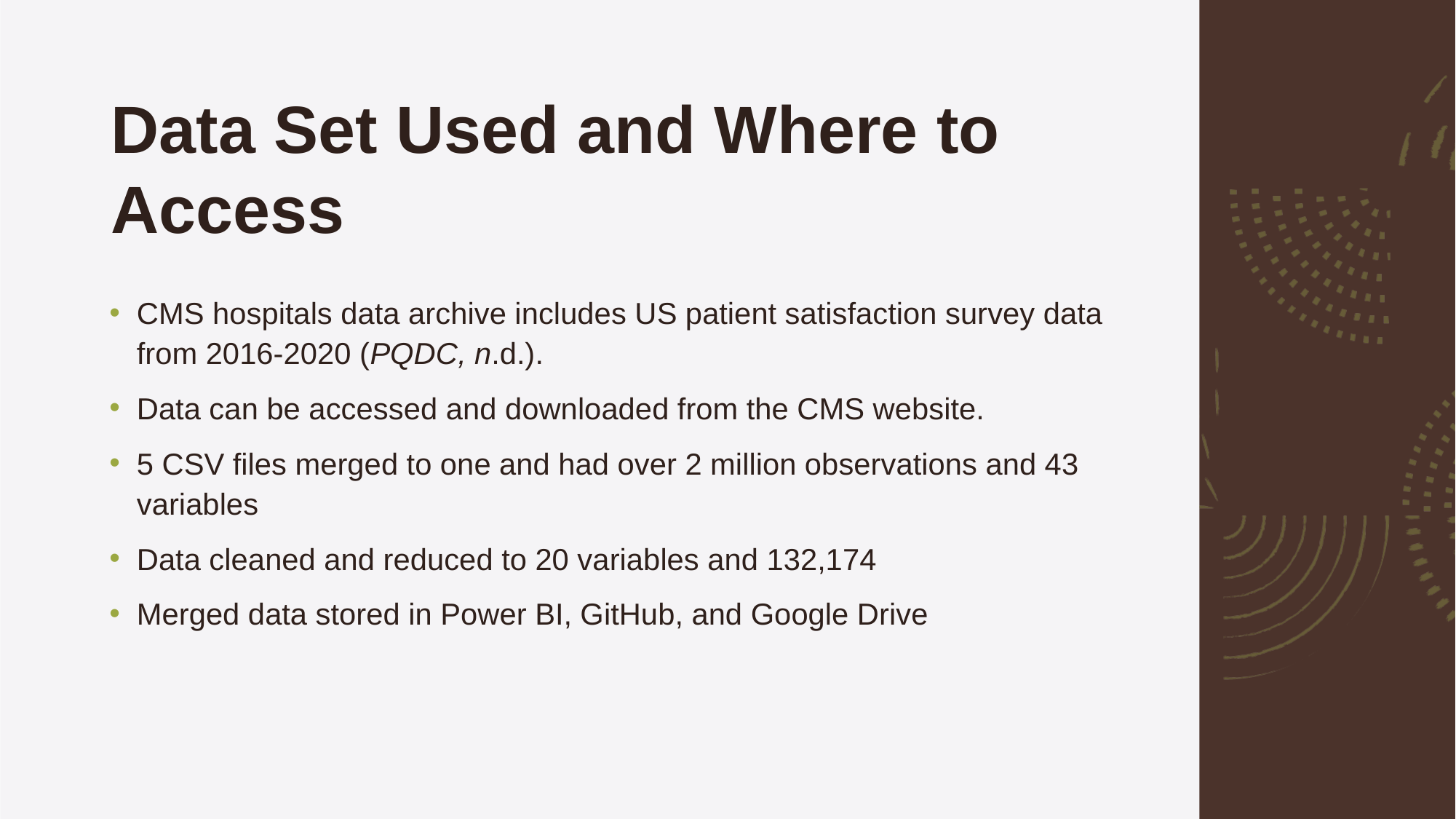

# Data Set Used and Where to Access
CMS hospitals data archive includes US patient satisfaction survey data from 2016-2020 (PQDC, n.d.).
Data can be accessed and downloaded from the CMS website.
5 CSV files merged to one and had over 2 million observations and 43 variables
Data cleaned and reduced to 20 variables and 132,174
Merged data stored in Power BI, GitHub, and Google Drive